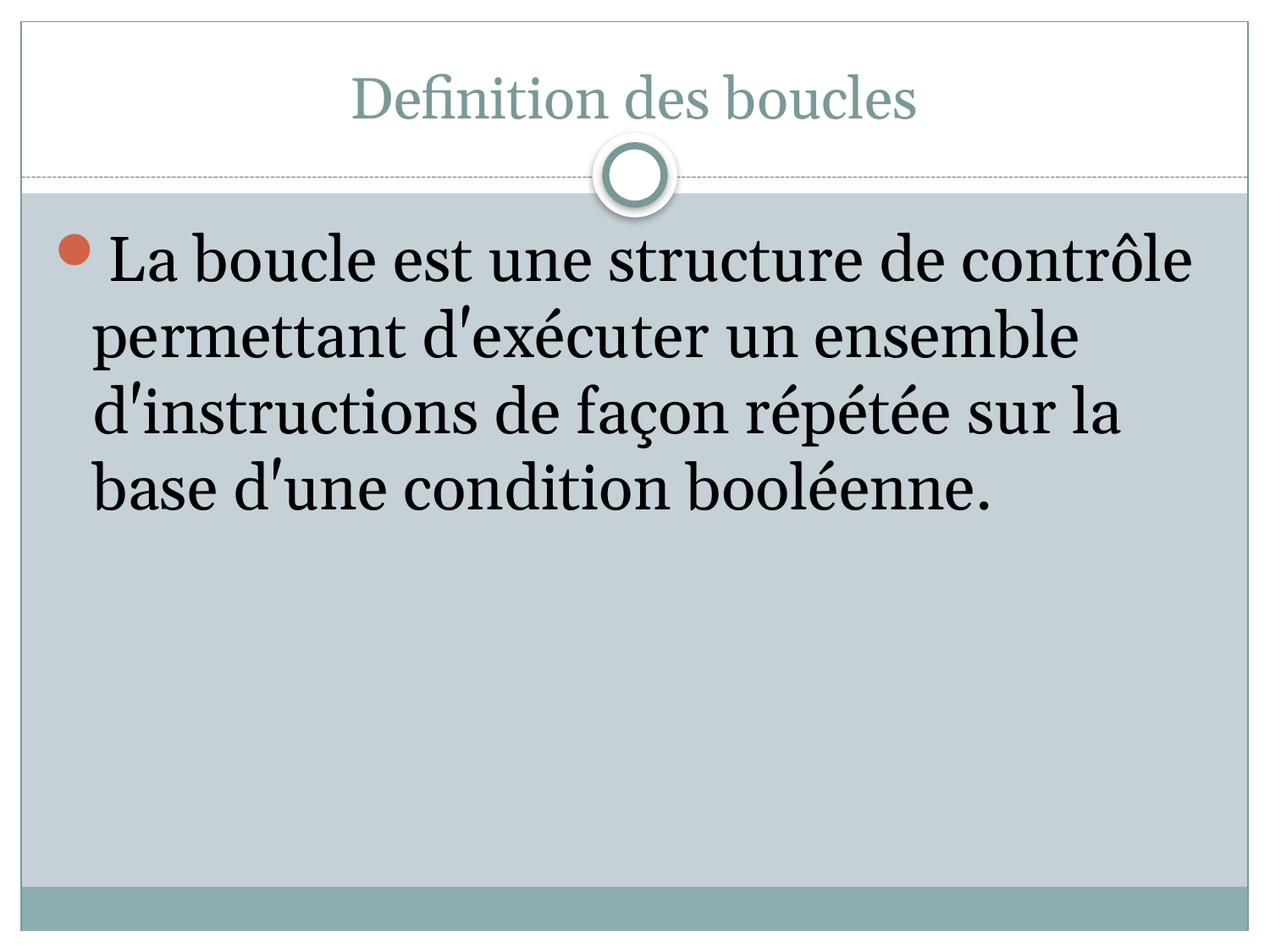

# Definition des boucles
La boucle est une structure de contrôle permettant d'exécuter un ensemble d'instructions de façon répétée sur la base d'une condition booléenne.